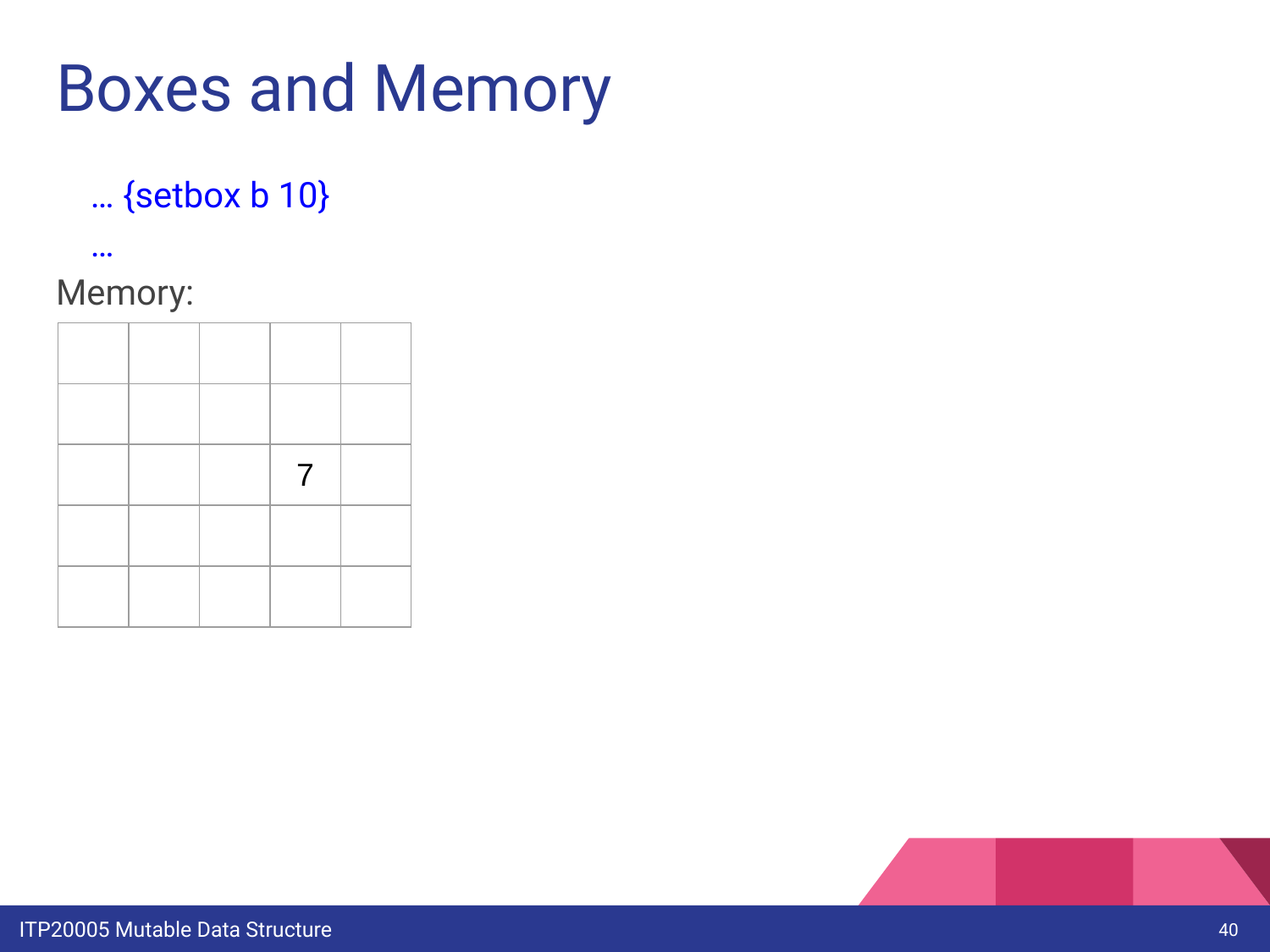

# Boxes and Memory
    … {setbox b 10}
    …
Memory:
|  |  |  |  |  |
| --- | --- | --- | --- | --- |
|  |  |  |  |  |
|  |  |  | 7 |  |
|  |  |  |  |  |
|  |  |  |  |  |
40